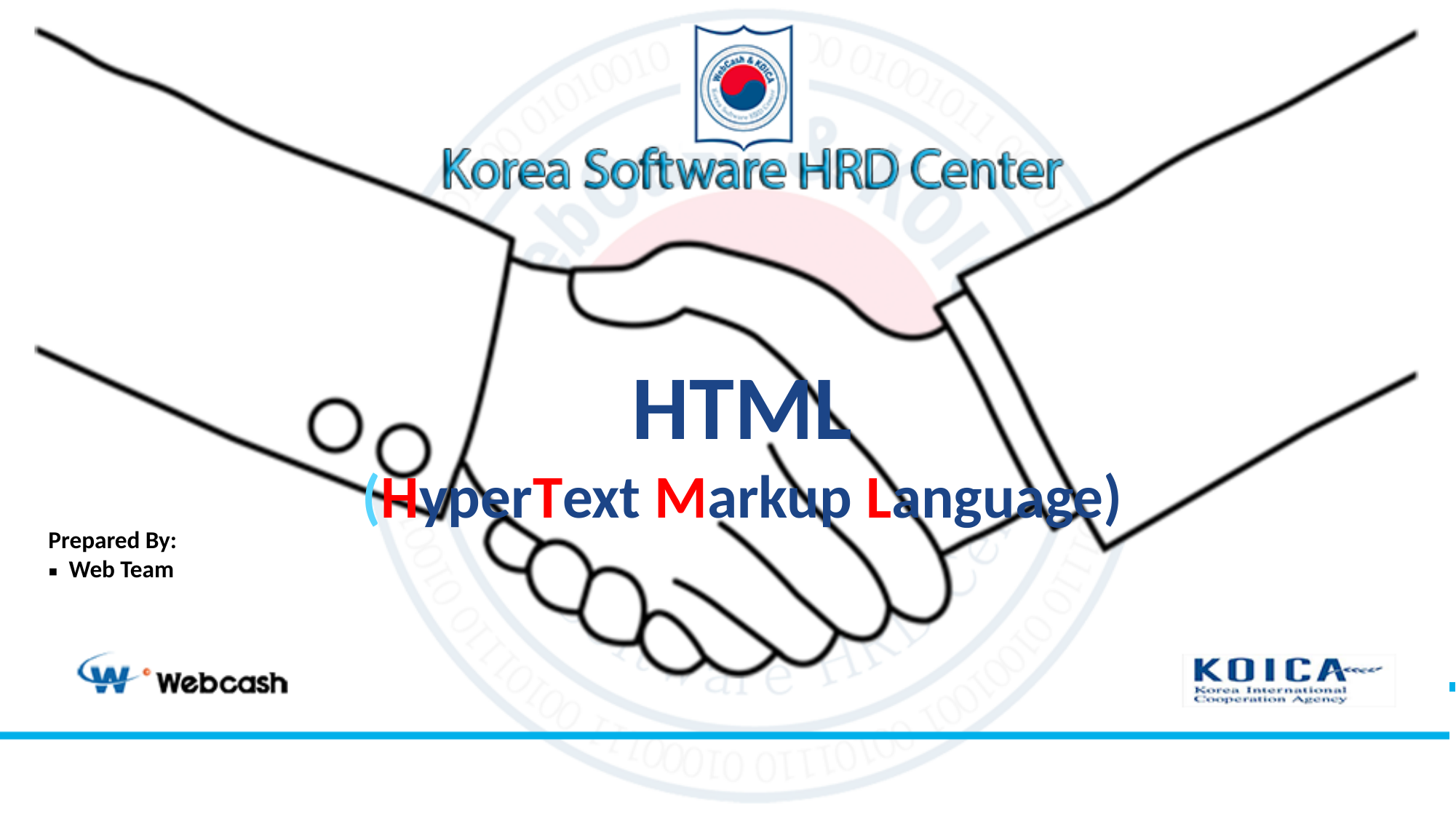

HTML
(HyperText Markup Language)
Prepared By:
Web Team